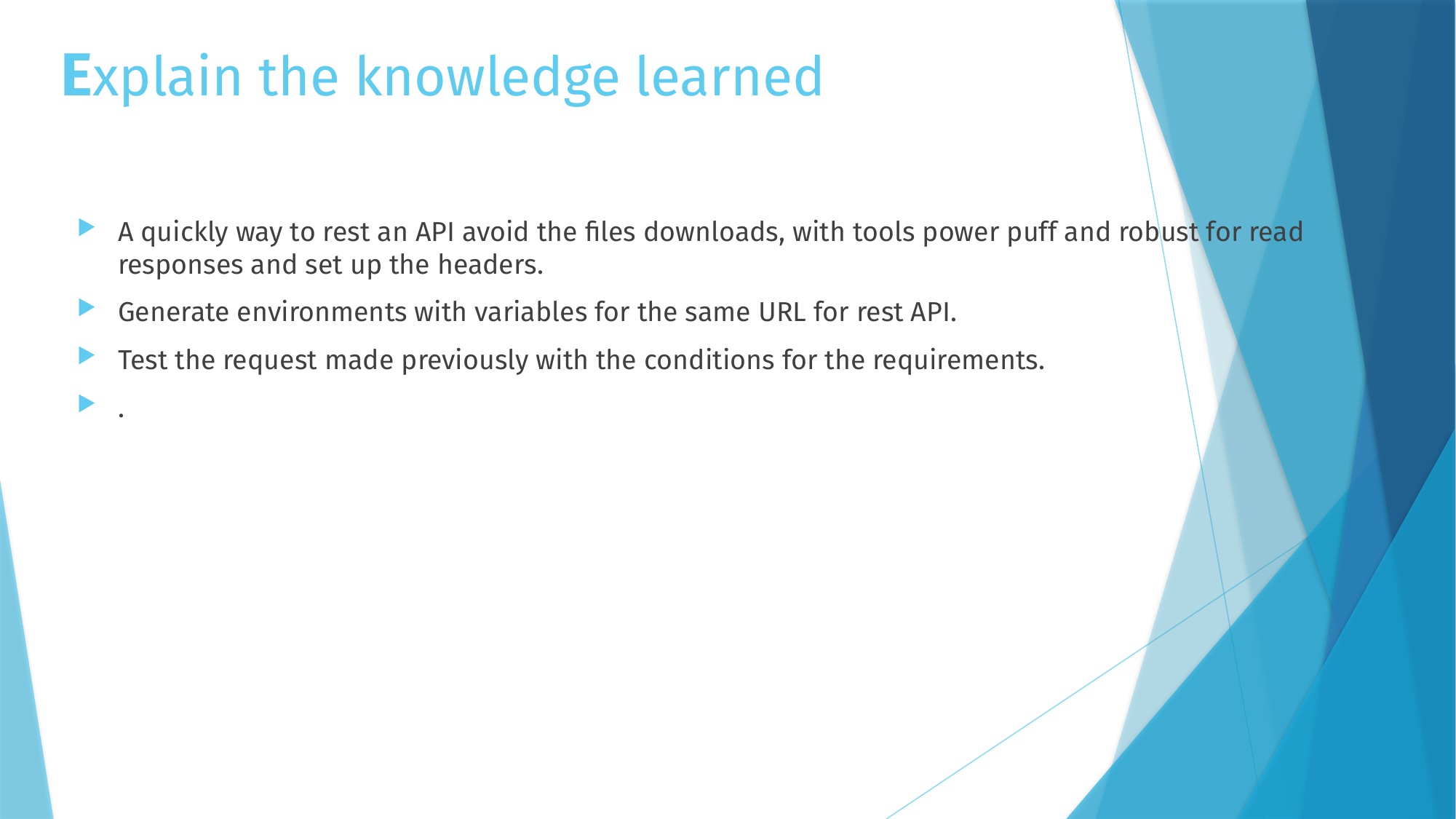

# Explain the knowledge learned
A quickly way to rest an API avoid the files downloads, with tools power puff and robust for read responses and set up the headers.
Generate environments with variables for the same URL for rest API.
Test the request made previously with the conditions for the requirements.
.